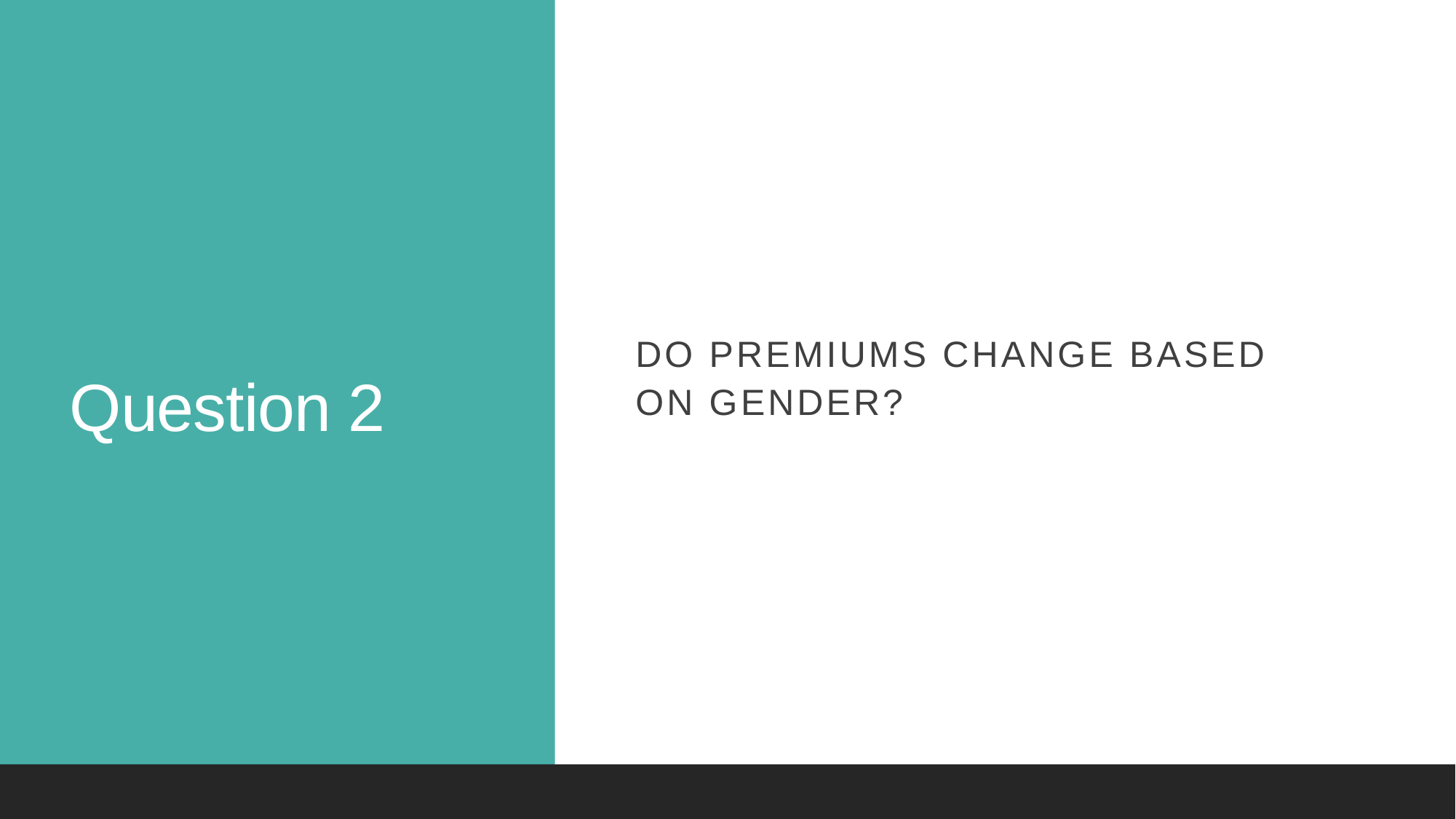

# Question 2
Do premiums change based on gender?